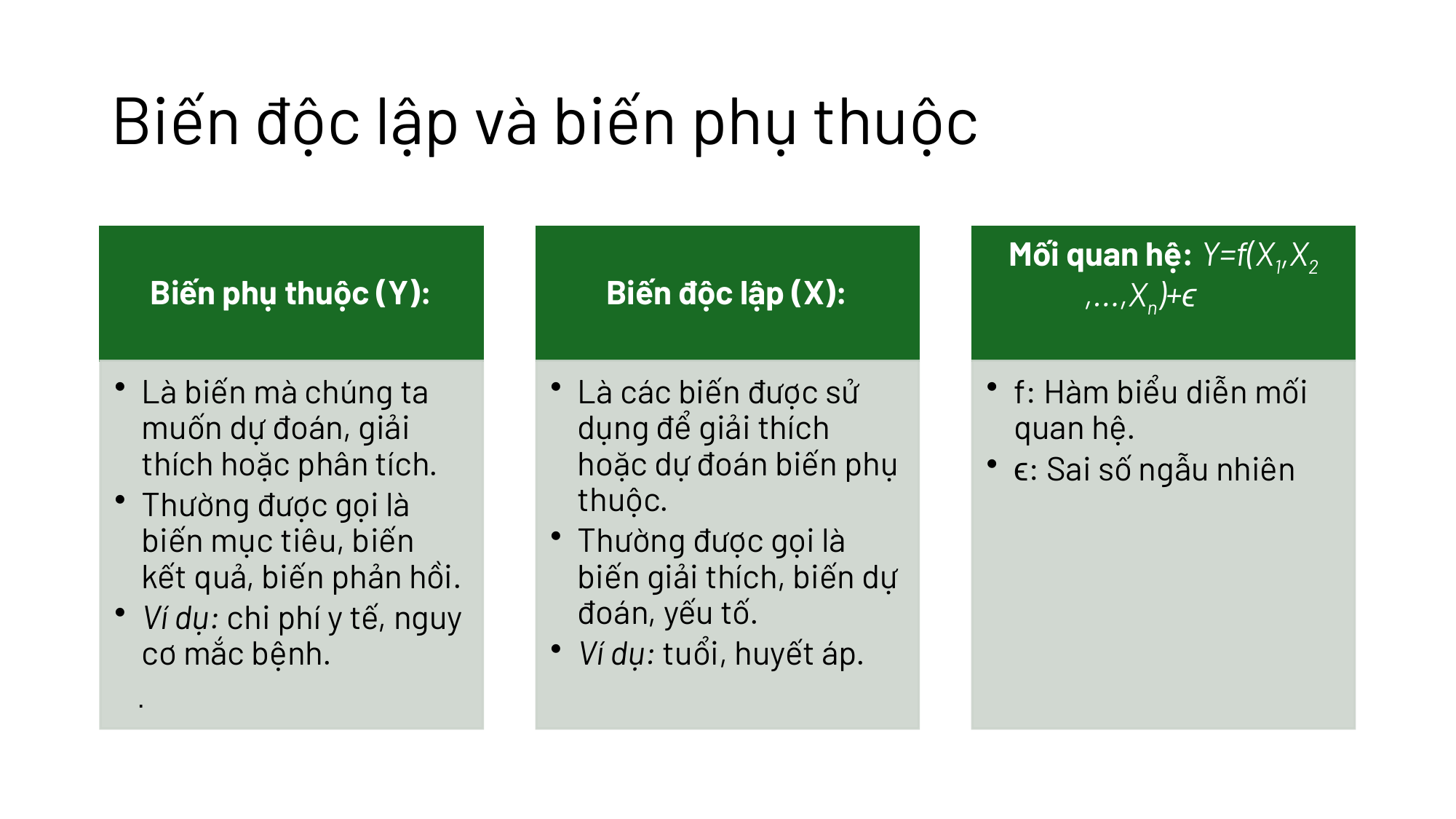

# Biến độc lập và biến phụ thuộc
Biến phụ thuộc (Y):
Là biến mà chúng ta muốn dự đoán, giải thích hoặc phân tích.
Thường được gọi là biến mục tiêu, biến kết quả, biến phản hồi.
Ví dụ: chi phí y tế, nguy cơ mắc bệnh.
Biến độc lập (X):
Là các biến được sử dụng để giải thích hoặc dự đoán biến phụ thuộc.
Thường được gọi là biến giải thích, biến dự đoán, yếu tố.
Ví dụ: tuổi, huyết áp.
Mối quan hệ: Y=f(X1​,X2​,...,Xn​)+ϵ
f: Hàm biểu diễn mối quan hệ.
ϵ: Sai số ngẫu nhiên
.